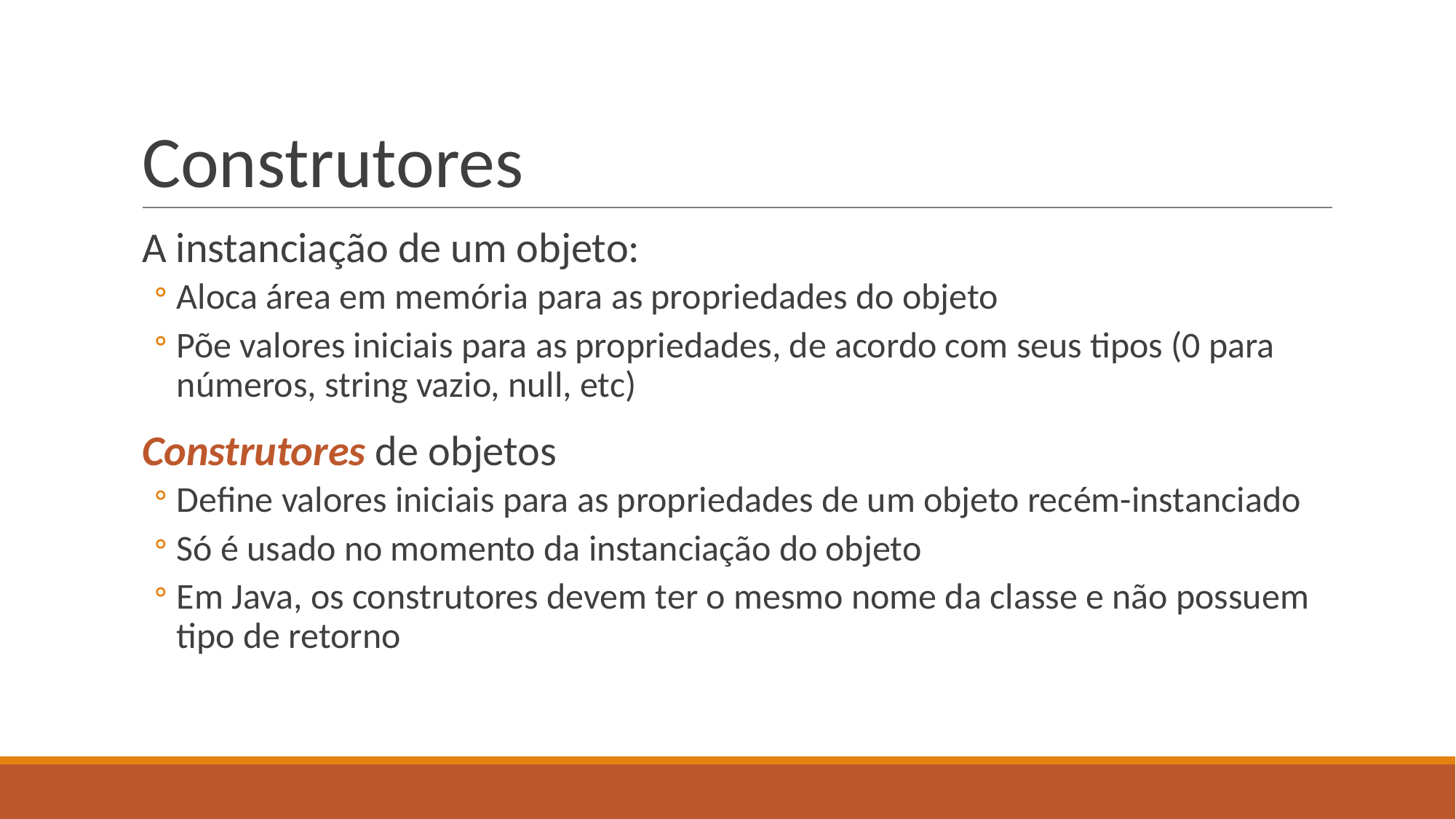

# Construtores
A instanciação de um objeto:
Aloca área em memória para as propriedades do objeto
Põe valores iniciais para as propriedades, de acordo com seus tipos (0 para números, string vazio, null, etc)
Construtores de objetos
Define valores iniciais para as propriedades de um objeto recém-instanciado
Só é usado no momento da instanciação do objeto
Em Java, os construtores devem ter o mesmo nome da classe e não possuem tipo de retorno